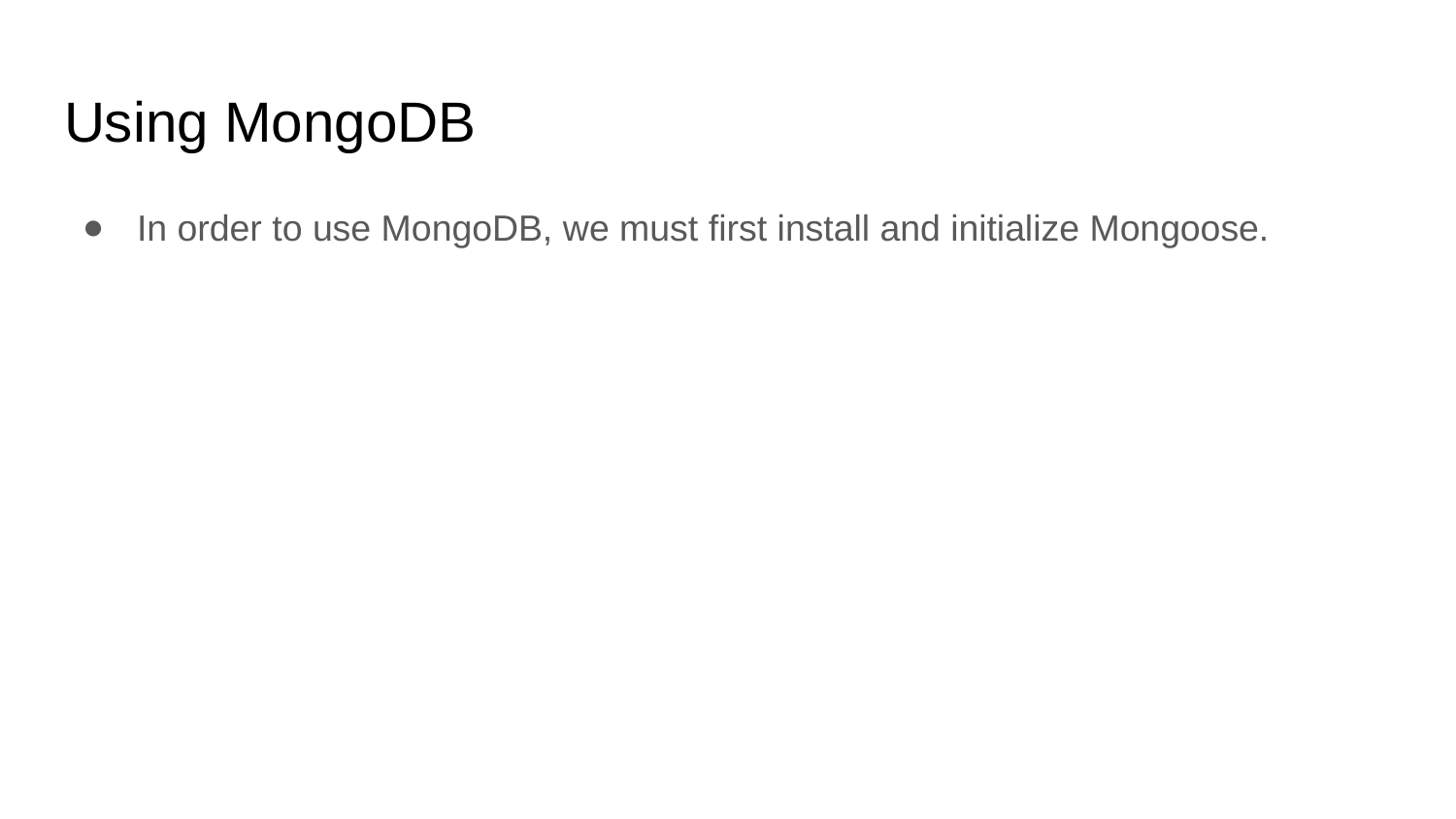

# Using MongoDB
In order to use MongoDB, we must first install and initialize Mongoose.